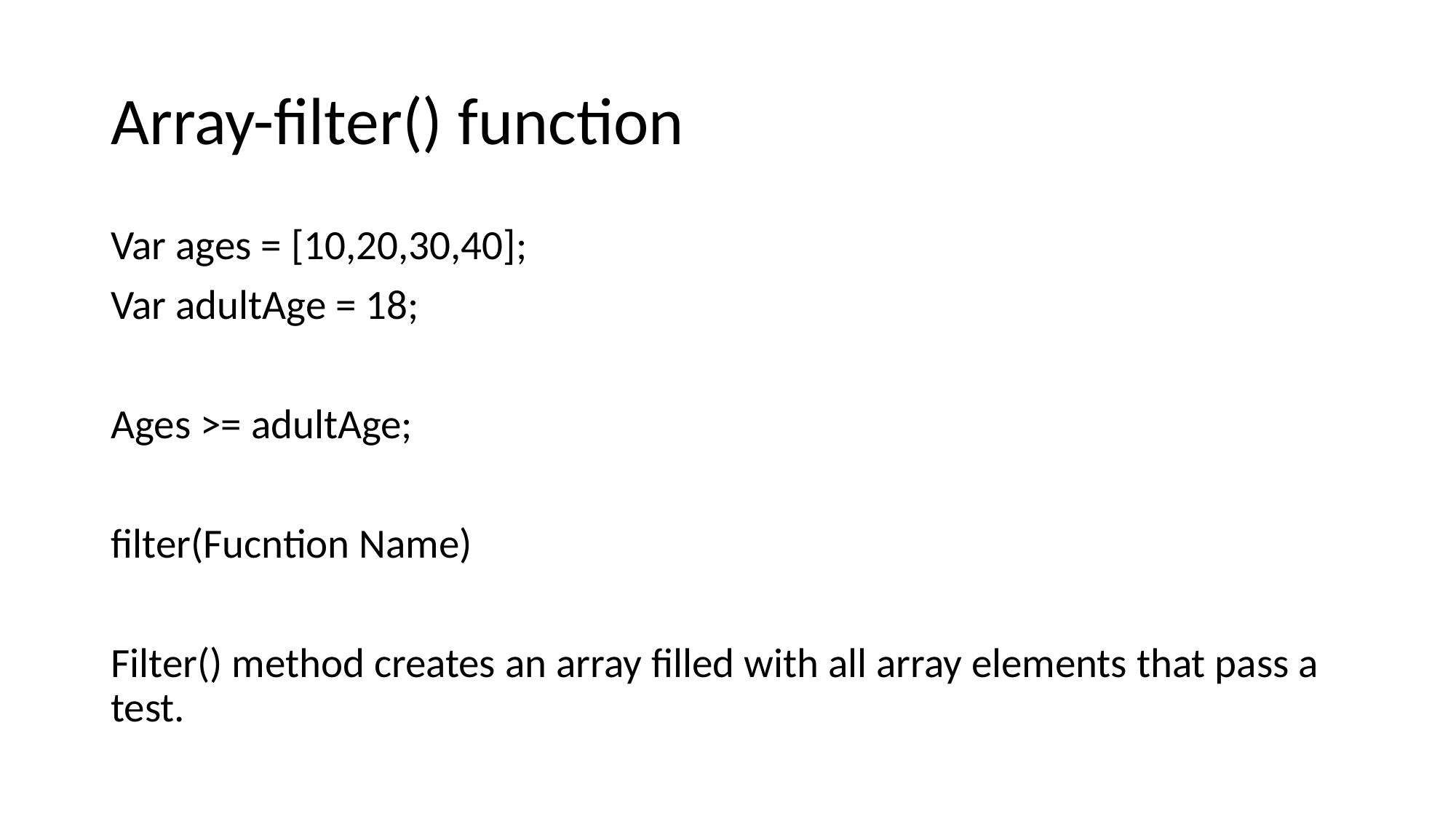

# Array-filter() function
Var ages = [10,20,30,40];
Var adultAge = 18;

Ages >= adultAge;

filter(Fucntion Name)

Filter() method creates an array filled with all array elements that pass a test.